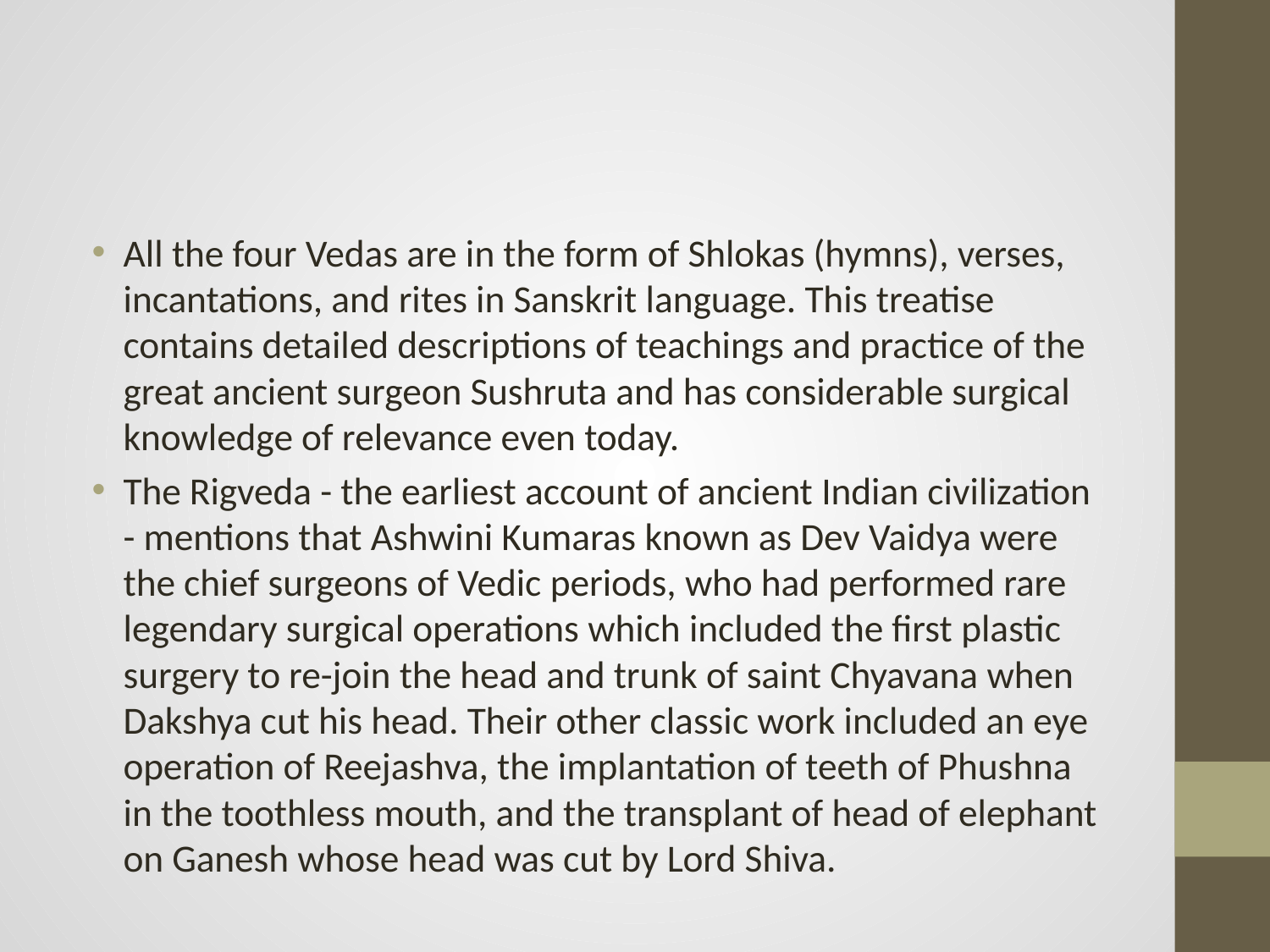

All the four Vedas are in the form of Shlokas (hymns), verses, incantations, and rites in Sanskrit language. This treatise contains detailed descriptions of teachings and practice of the great ancient surgeon Sushruta and has considerable surgical knowledge of relevance even today.
The Rigveda - the earliest account of ancient Indian civilization - mentions that Ashwini Kumaras known as Dev Vaidya were the chief surgeons of Vedic periods, who had performed rare legendary surgical operations which included the first plastic surgery to re-join the head and trunk of saint Chyavana when Dakshya cut his head. Their other classic work included an eye operation of Reejashva, the implantation of teeth of Phushna in the toothless mouth, and the transplant of head of elephant on Ganesh whose head was cut by Lord Shiva.